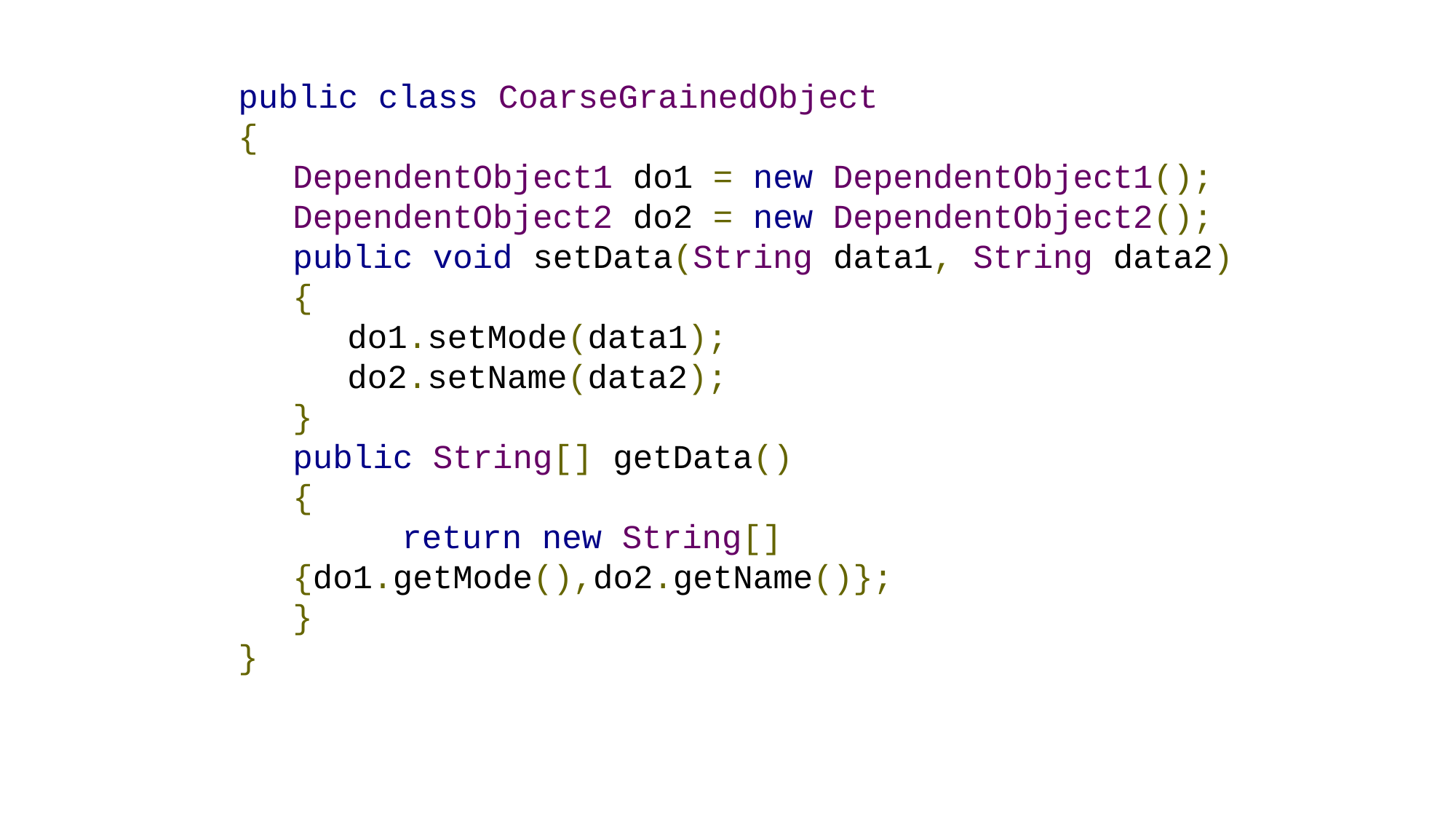

public class CoarseGrainedObject
{
DependentObject1 do1 = new DependentObject1();
DependentObject2 do2 = new DependentObject2();
public void setData(String data1, String data2)
{
do1.setMode(data1);
do2.setName(data2);
}
public String[] getData()
{
	return new String[] {do1.getMode(),do2.getName()};
}
}